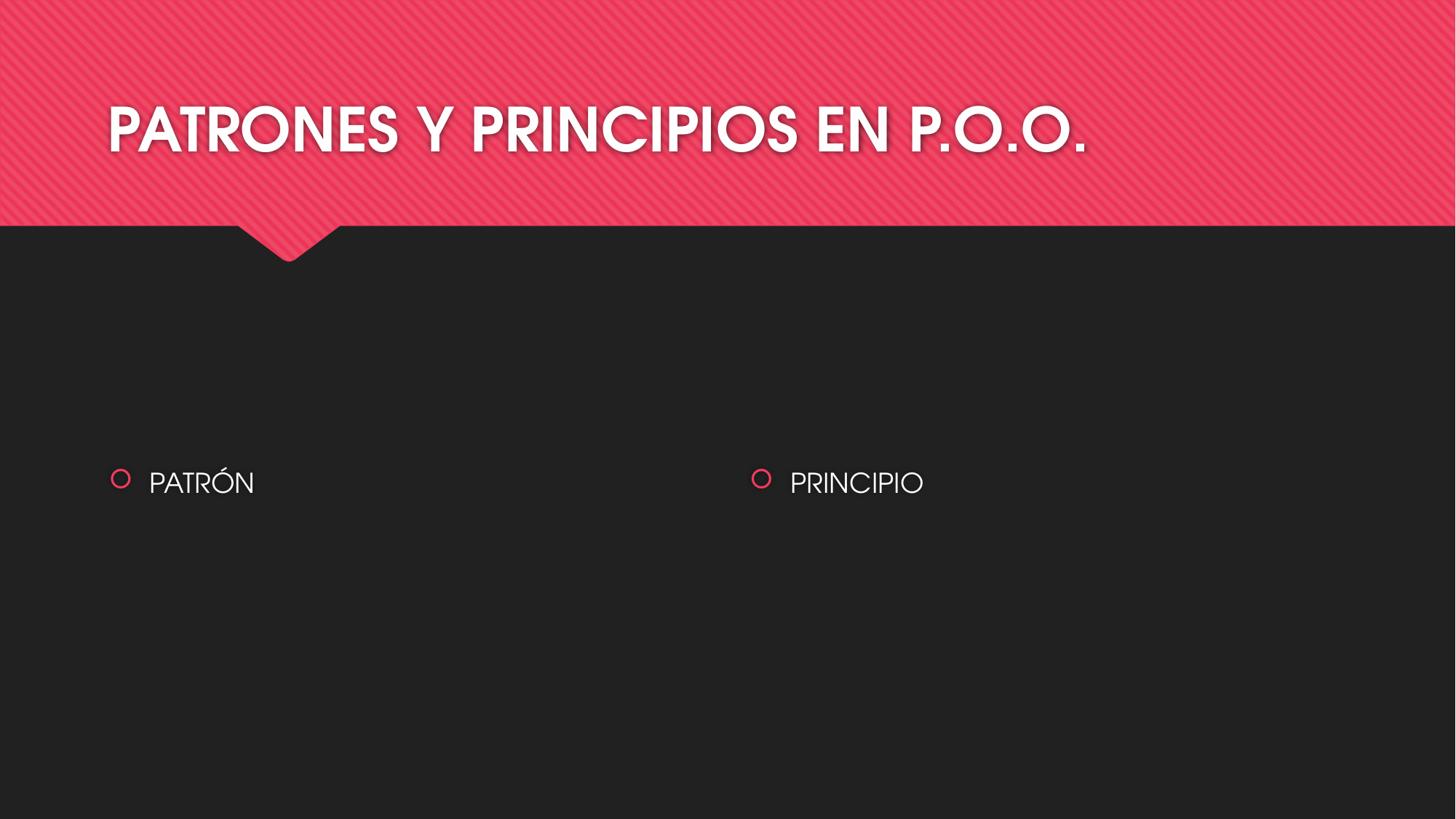

# PATRONES Y PRINCIPIOS EN P.O.O.
PATRÓN
PRINCIPIO